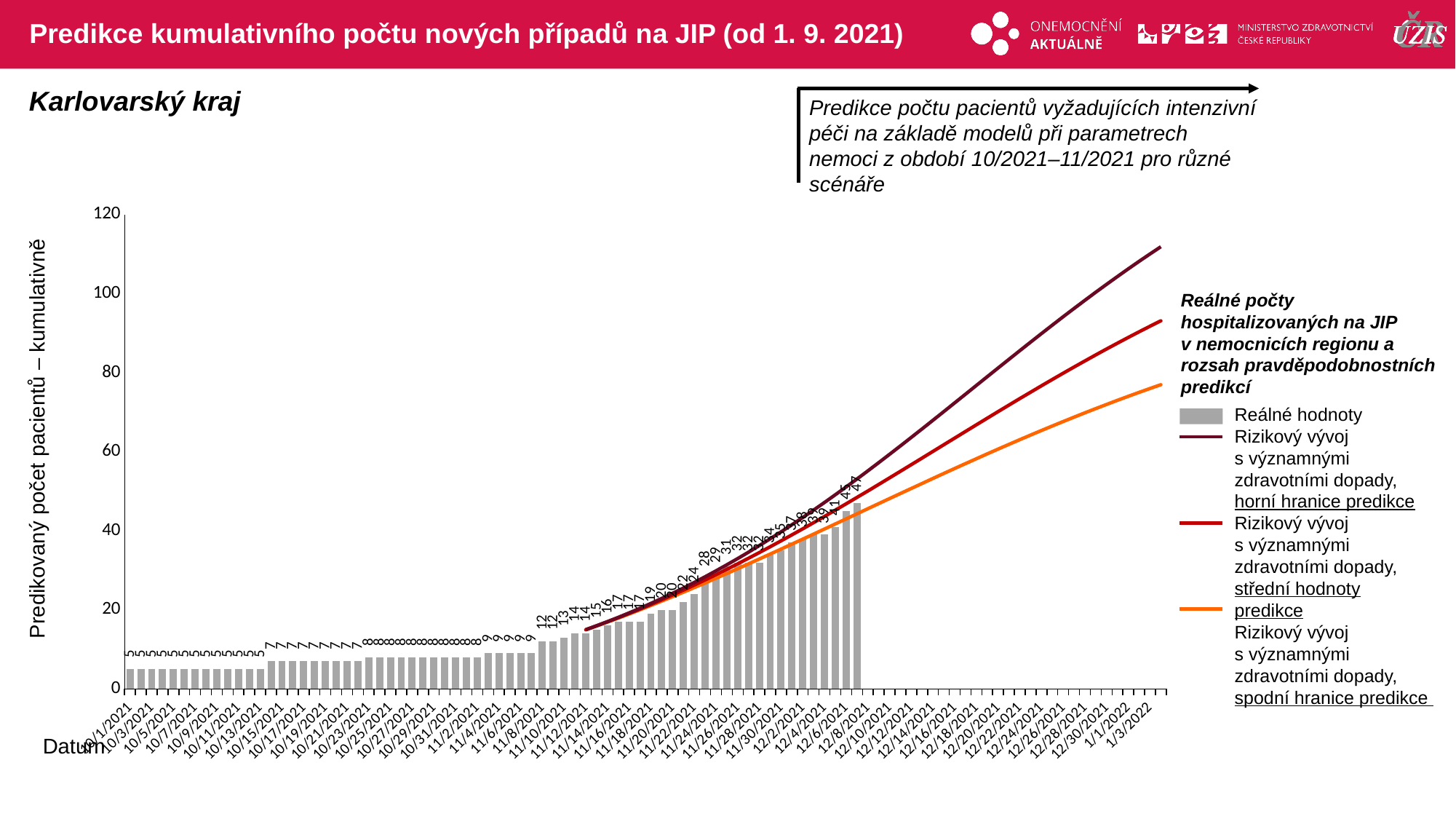

# Predikce kumulativního počtu nových případů na JIP (od 1. 9. 2021)
Karlovarský kraj
Predikce počtu pacientů vyžadujících intenzivní péči na základě modelů při parametrech nemoci z období 10/2021–11/2021 pro různé scénáře

### Chart

| Category |  |  |  |  |  |
|---|---|---|---|---|---|
| 44470 | 5.0 | None | None | None | None |
| 44471 | 5.0 | None | None | None | None |
| 44472 | 5.0 | None | None | None | None |
| 44473 | 5.0 | None | None | None | None |
| 44474 | 5.0 | None | None | None | None |
| 44475 | 5.0 | None | None | None | None |
| 44476 | 5.0 | None | None | None | None |
| 44477 | 5.0 | None | None | None | None |
| 44478 | 5.0 | None | None | None | None |
| 44479 | 5.0 | None | None | None | None |
| 44480 | 5.0 | None | None | None | None |
| 44481 | 5.0 | None | None | None | None |
| 44482 | 5.0 | None | None | None | None |
| 44483 | 7.0 | None | None | None | None |
| 44484 | 7.0 | None | None | None | None |
| 44485 | 7.0 | None | None | None | None |
| 44486 | 7.0 | None | None | None | None |
| 44487 | 7.0 | None | None | None | None |
| 44488 | 7.0 | None | None | None | None |
| 44489 | 7.0 | None | None | None | None |
| 44490 | 7.0 | None | None | None | None |
| 44491 | 7.0 | None | None | None | None |
| 44492 | 8.0 | None | None | None | None |
| 44493 | 8.0 | None | None | None | None |
| 44494 | 8.0 | None | None | None | None |
| 44495 | 8.0 | None | None | None | None |
| 44496 | 8.0 | None | None | None | None |
| 44497 | 8.0 | None | None | None | None |
| 44498 | 8.0 | None | None | None | None |
| 44499 | 8.0 | None | None | None | None |
| 44500 | 8.0 | None | None | None | None |
| 44501 | 8.0 | None | None | None | None |
| 44502 | 8.0 | None | None | None | None |
| 44503 | 9.0 | None | None | None | None |
| 44504 | 9.0 | None | None | None | None |
| 44505 | 9.0 | None | None | None | None |
| 44506 | 9.0 | None | None | None | None |
| 44507 | 9.0 | None | None | None | None |
| 44508 | 12.0 | None | None | None | None |
| 44509 | 12.0 | None | None | None | None |
| 44510 | 13.0 | None | None | None | None |
| 44511 | 14.0 | None | None | None | None |
| 44512 | 14.0 | None | 14.947268619079889 | 14.960455003954083 | 14.973716159998936 |
| 44513 | 15.0 | None | 15.917254555316402 | 15.949726111615975 | 15.98247428187355 |
| 44514 | 16.0 | None | 16.906992699847542 | 16.96585693952106 | 17.025420582394048 |
| 44515 | 17.0 | None | 17.91085977135795 | 18.00421606855381 | 18.09903493132319 |
| 44516 | 17.0 | None | 18.948963229822255 | 19.085850953917284 | 19.225448253781714 |
| 44517 | 17.0 | None | 20.0103243887665 | 20.200742173901588 | 20.39576668557227 |
| 44518 | 19.0 | None | 21.098617726239787 | 21.353423678401683 | 21.615570959203602 |
| 44519 | 20.0 | None | 22.205055427568205 | 22.53590892383734 | 22.87788282880893 |
| 44520 | 20.0 | None | 23.32645918016965 | 23.745740404830215 | 24.18118948216066 |
| 44521 | 22.0 | None | 24.464633944653883 | 24.98534007606431 | 25.5287680589091 |
| 44522 | 24.0 | None | 25.618001125322458 | 26.25368128756262 | 26.920392996598792 |
| 44523 | 28.0 | None | 26.791472518380615 | 27.556142911696234 | 28.36216575310185 |
| 44524 | 29.0 | None | 27.979629997517208 | 28.88776144544199 | 29.84983532052775 |
| 44525 | 31.0 | None | 29.18141528734123 | 30.247822765604482 | 31.38328740852341 |
| 44526 | 32.0 | None | 30.39531164550471 | 31.635070670947805 | 32.96177721452686 |
| 44527 | 32.0 | None | 31.621134795548688 | 33.04950805724678 | 34.58573550789027 |
| 44528 | 32.0 | None | 32.85679907623187 | 34.48917577531361 | 36.25355685045387 |
| 44529 | 34.0 | None | 34.10049446283107 | 35.9523232423994 | 37.96375958111371 |
| 44530 | 35.0 | None | 35.35155638137516 | 37.43827574000574 | 39.71584516573304 |
| 44531 | 37.0 | None | 36.612621264610205 | 38.949591585914476 | 41.51245313771587 |
| 44532 | 38.0 | None | 37.88072776334003 | 40.48318880225314 | 43.35050925812751 |
| 44533 | 39.0 | None | 39.154466968947425 | 42.0374581280237 | 45.22829838426304 |
| 44534 | 39.0 | None | 40.432801642440054 | 43.6110884534901 | 47.14429324013504 |
| 44535 | 41.0 | None | 41.7146968176595 | 45.20271243898606 | 49.09681509916279 |
| 44536 | 45.0 | None | 42.99912585602469 | 46.81091676617362 | 51.08404653139225 |
| 44537 | 47.0 | None | 44.28504234716227 | 48.434205380580316 | 53.10398200670505 |
| 44538 | None | None | 45.57138662407087 | 50.07101030370136 | 55.15444261990868 |
| 44539 | None | None | 46.85708929631728 | 51.71969787478941 | 57.233084776223095 |
| 44540 | None | None | 48.14107566292508 | 53.37857669024006 | 59.3374121587686 |
| 44541 | None | None | 49.42226834231903 | 55.04590302392278 | 61.46478480214554 |
| 44542 | None | None | 50.69960312647296 | 56.719905608403096 | 63.61245560972028 |
| 44543 | None | None | 51.97203347530964 | 58.39879445931682 | 65.77758575811762 |
| 44544 | None | None | 53.23853018763412 | 60.08076336362828 | 67.95725241869474 |
| 44545 | None | None | 54.49808127936909 | 61.7639931494775 | 70.14845843283177 |
| 44546 | None | None | 55.74969652259628 | 63.44666155237515 | 72.34815136670953 |
| 44547 | None | None | 56.99240888254464 | 65.12694889081229 | 74.55323738157972 |
| 44548 | None | None | 58.225278744027165 | 66.80304772662586 | 76.76060085732678 |
| 44549 | None | None | 59.44739724251071 | 68.47317135777274 | 78.96712272732209 |
| 44550 | None | None | 60.65788976678367 | 70.1355626742485 | 81.16969959778444 |
| 44551 | None | None | 61.85591786683726 | 71.78850075269168 | 83.36525987412521 |
| 44552 | None | None | 63.04067928395902 | 73.43030485606803 | 85.55077644298771 |
| 44553 | None | None | 64.21140982300528 | 75.05934092439685 | 87.72328260000741 |
| 44554 | None | None | 65.3673846095125 | 76.6740270582641 | 89.87988637689901 |
| 44555 | None | None | 66.5079192836792 | 78.27283880599458 | 92.01778434422997 |
| 44556 | None | None | 67.63237073267395 | 79.8543136184252 | 94.1342739047312 |
| 44557 | None | None | 68.74013839610073 | 81.41705593457475 | 96.22676601333461 |
| 44558 | None | None | 69.83066521088617 | 82.95974152021859 | 98.29279636609007 |
| 44559 | None | None | 70.90343761690605 | 84.48112028454904 | 100.3300340100215 |
| 44560 | None | None | 71.95798511096159 | 85.98001822628817 | 102.33628819790076 |
| 44561 | None | None | 72.9938804802212 | 87.45534005736683 | 104.30951553225921 |
| 44562 | None | None | 74.0107395304386 | 88.90607085423053 | 106.24782516822823 |
| 44563 | None | None | 75.00822073747057 | 90.33127732985528 | 108.14948287242302 |
| 44564 | None | None | 75.98602466389669 | 91.7301085048207 | 110.0129136430441 |
| 44565 | None | None | 76.94389473756937 | 93.10179639793306 | 111.83670375173523 |
Reálné počty hospitalizovaných na JIP v nemocnicích regionu a rozsah pravděpodobnostních predikcí
Reálné hodnoty
Rizikový vývoj s významnými zdravotními dopady, horní hranice predikce Rizikový vývoj s významnými zdravotními dopady, střední hodnoty predikce
Rizikový vývoj s významnými zdravotními dopady, spodní hranice predikce

Predikovaný počet pacientů – kumulativně
Datum